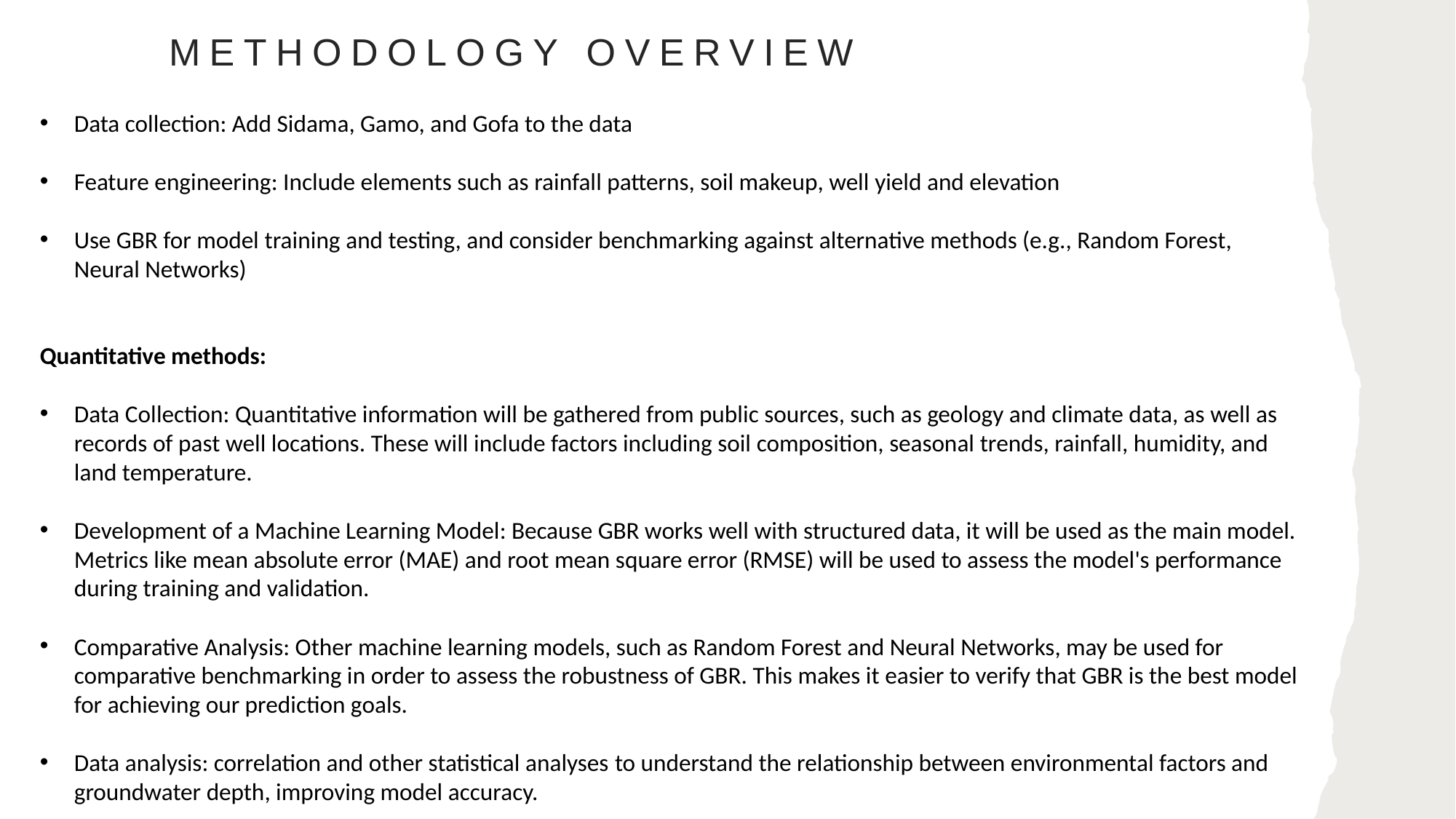

# Methodology Overview
Data collection: Add Sidama, Gamo, and Gofa to the data

Feature engineering: Include elements such as rainfall patterns, soil makeup, well yield and elevation

Use GBR for model training and testing, and consider benchmarking against alternative methods (e.g., Random Forest, Neural Networks)

Quantitative methods:

Data Collection: Quantitative information will be gathered from public sources, such as geology and climate data, as well as records of past well locations. These will include factors including soil composition, seasonal trends, rainfall, humidity, and land temperature.

Development of a Machine Learning Model: Because GBR works well with structured data, it will be used as the main model. Metrics like mean absolute error (MAE) and root mean square error (RMSE) will be used to assess the model's performance during training and validation.

Comparative Analysis: Other machine learning models, such as Random Forest and Neural Networks, may be used for comparative benchmarking in order to assess the robustness of GBR. This makes it easier to verify that GBR is the best model for achieving our prediction goals.

Data analysis: correlation and other statistical analyses to understand the relationship between environmental factors and groundwater depth, improving model accuracy.